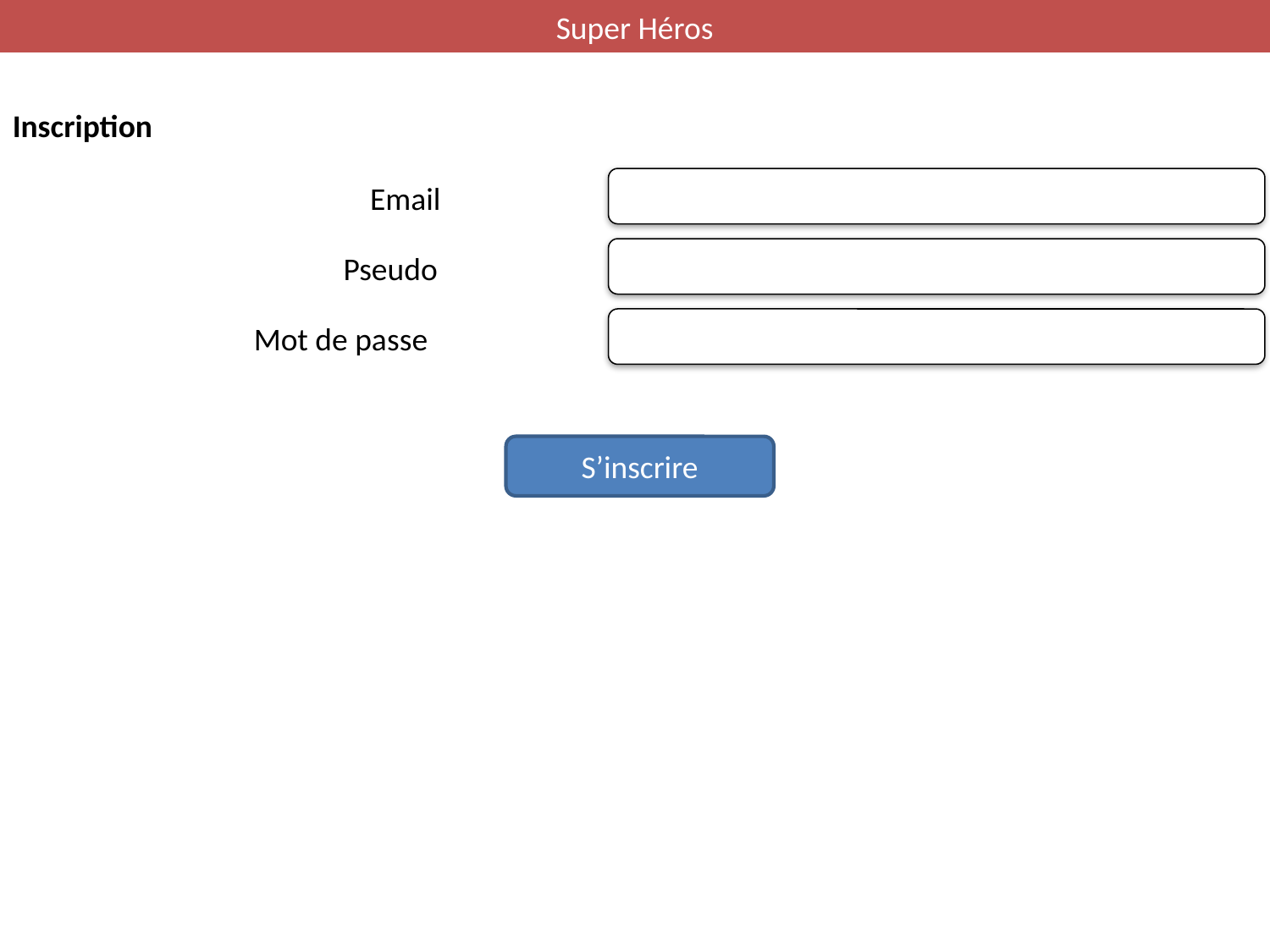

Super Héros
Inscription

Email

Pseudo

Mot de passe
S’inscrire